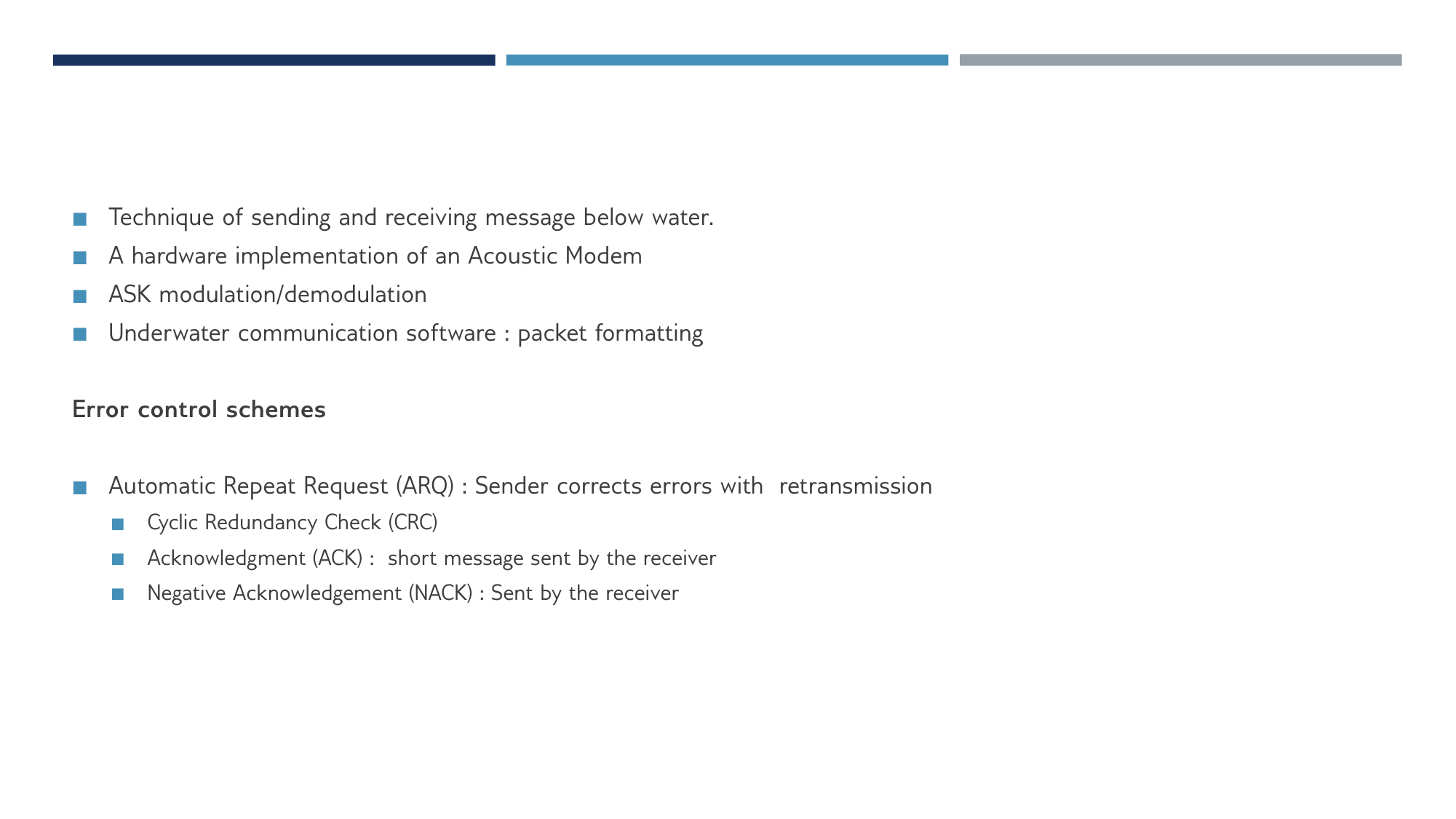

Technique of sending and receiving message below water.
A hardware implementation of an Acoustic Modem
ASK modulation/demodulation
Underwater communication software : packet formatting

Error control schemes

Automatic Repeat Request (ARQ) : Sender corrects errors with  retransmission
Cyclic Redundancy Check (CRC)
Acknowledgment (ACK) :  short message sent by the receiver
Negative Acknowledgement (NACK) : Sent by the receiver